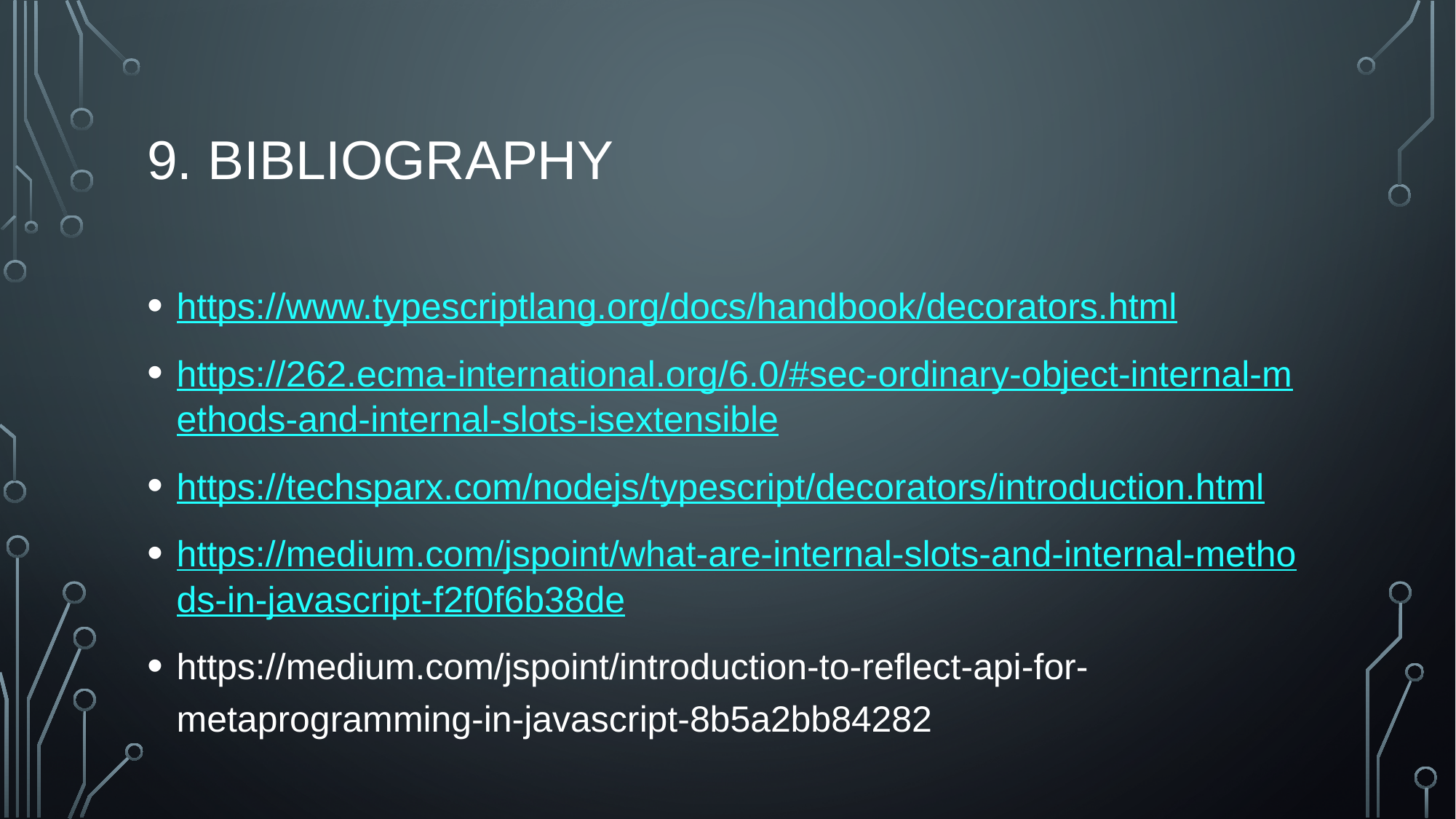

# 9. Bibliography
https://www.typescriptlang.org/docs/handbook/decorators.html
https://262.ecma-international.org/6.0/#sec-ordinary-object-internal-methods-and-internal-slots-isextensible
https://techsparx.com/nodejs/typescript/decorators/introduction.html
https://medium.com/jspoint/what-are-internal-slots-and-internal-methods-in-javascript-f2f0f6b38de
https://medium.com/jspoint/introduction-to-reflect-api-for-metaprogramming-in-javascript-8b5a2bb84282